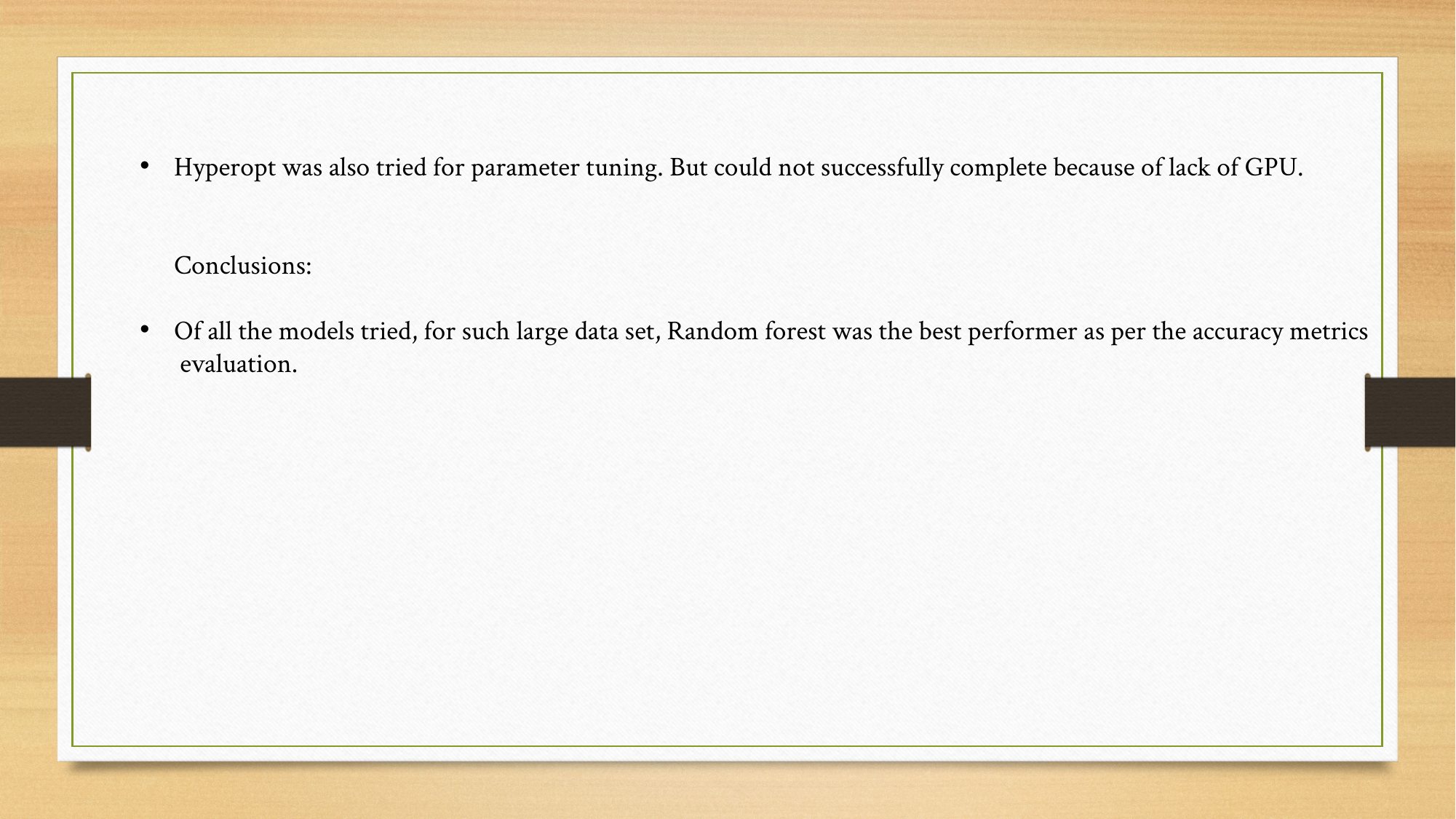

Hyperopt was also tried for parameter tuning. But could not successfully complete because of lack of GPU.
Conclusions:

Of all the models tried, for such large data set, Random forest was the best performer as per the accuracy metrics
 evaluation.